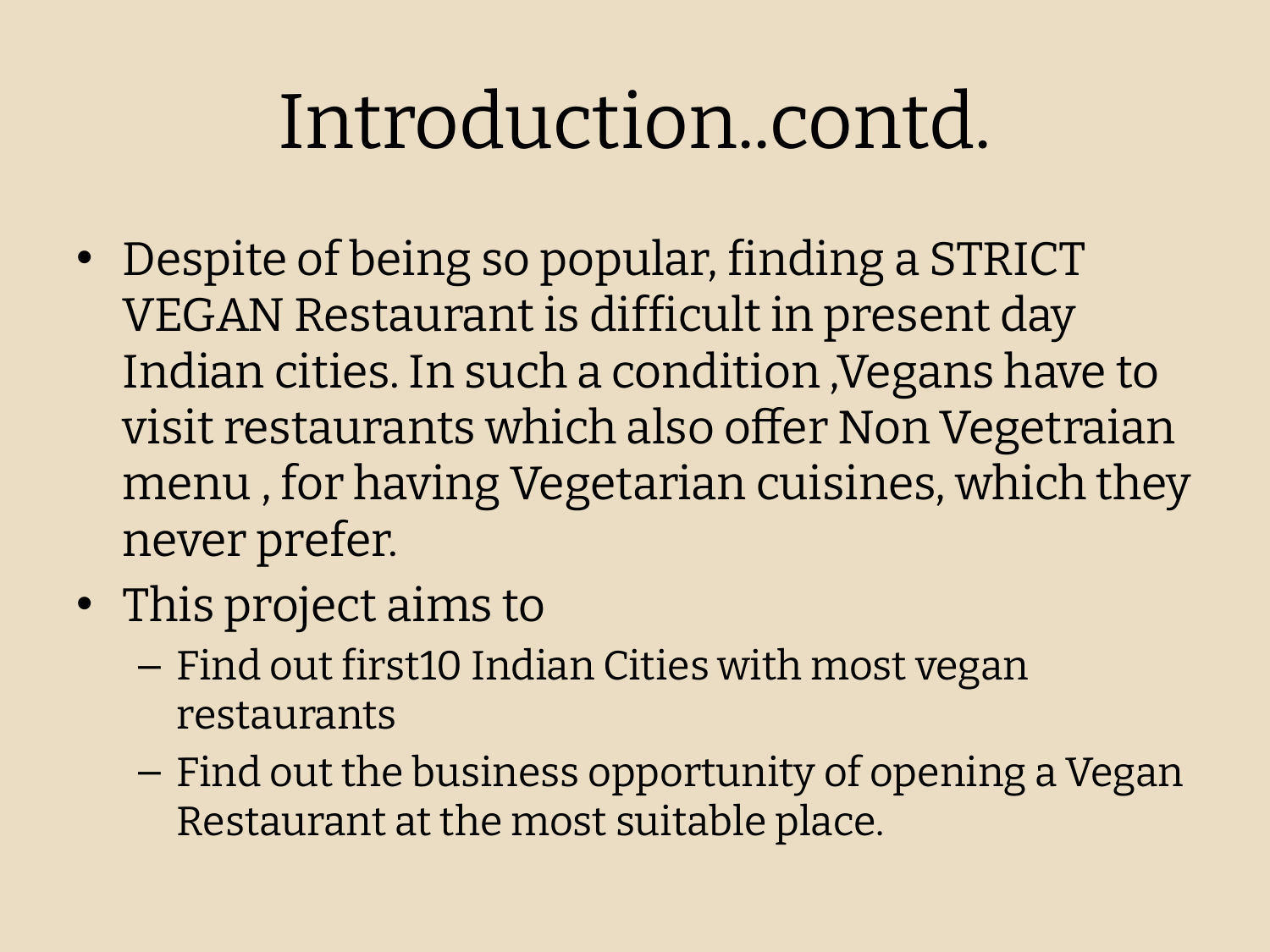

# Introduction..contd.
Despite of being so popular, finding a STRICT VEGAN Restaurant is difficult in present day Indian cities. In such a condition ,Vegans have to visit restaurants which also offer Non Vegetraian menu , for having Vegetarian cuisines, which they never prefer.
This project aims to
Find out first10 Indian Cities with most vegan restaurants
Find out the business opportunity of opening a Vegan Restaurant at the most suitable place.